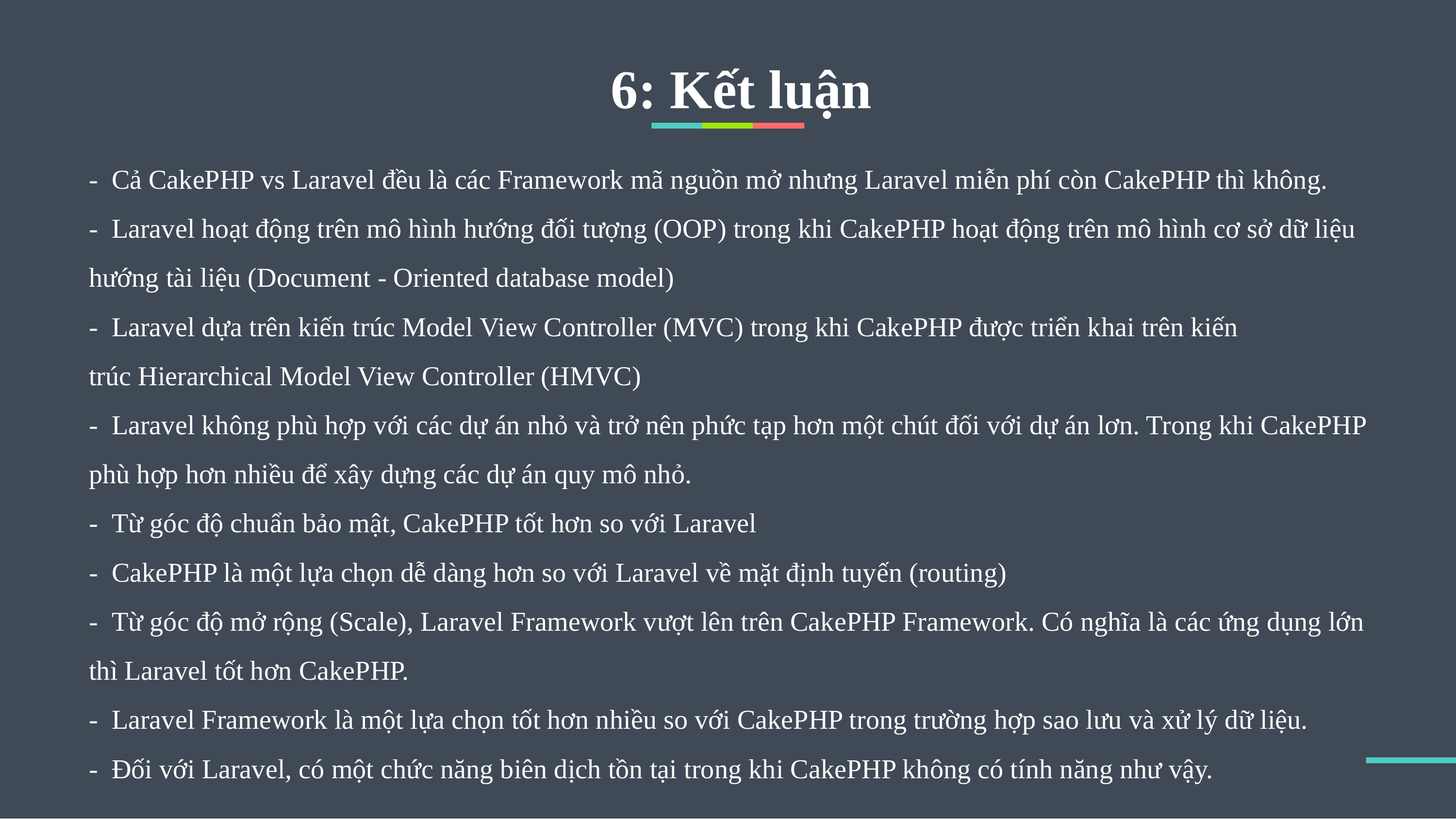

6: Kết luận
-  Cả CakePHP vs Laravel đều là các Framework mã nguồn mở nhưng Laravel miễn phí còn CakePHP thì không.
-  Laravel hoạt động trên mô hình hướng đối tượng (OOP) trong khi CakePHP hoạt động trên mô hình cơ sở dữ liệu hướng tài liệu (Document - Oriented database model)​
-  Laravel dựa trên kiến ​​trúc Model View Controller (MVC) trong khi CakePHP được triển khai trên kiến ​​trúc Hierarchical Model View Controller (HMVC)
-  Laravel không phù hợp với các dự án nhỏ và trở nên phức tạp hơn một chút đối với dự án lơn. Trong khi CakePHP phù hợp hơn nhiều để xây dựng các dự án quy mô nhỏ.
-  Từ góc độ chuẩn bảo mật, CakePHP tốt hơn so với Laravel
-  CakePHP là một lựa chọn dễ dàng hơn so với Laravel về mặt định tuyến (routing)
-  Từ góc độ mở rộng (Scale), Laravel Framework vượt lên trên CakePHP Framework. Có nghĩa là các ứng dụng lớn thì Laravel tốt hơn CakePHP.
-  Laravel Framework là một lựa chọn tốt hơn nhiều so với CakePHP trong trường hợp sao lưu và xử lý dữ liệu.
-  Đối với Laravel, có một chức năng biên dịch tồn tại trong khi CakePHP không có tính năng như vậy.